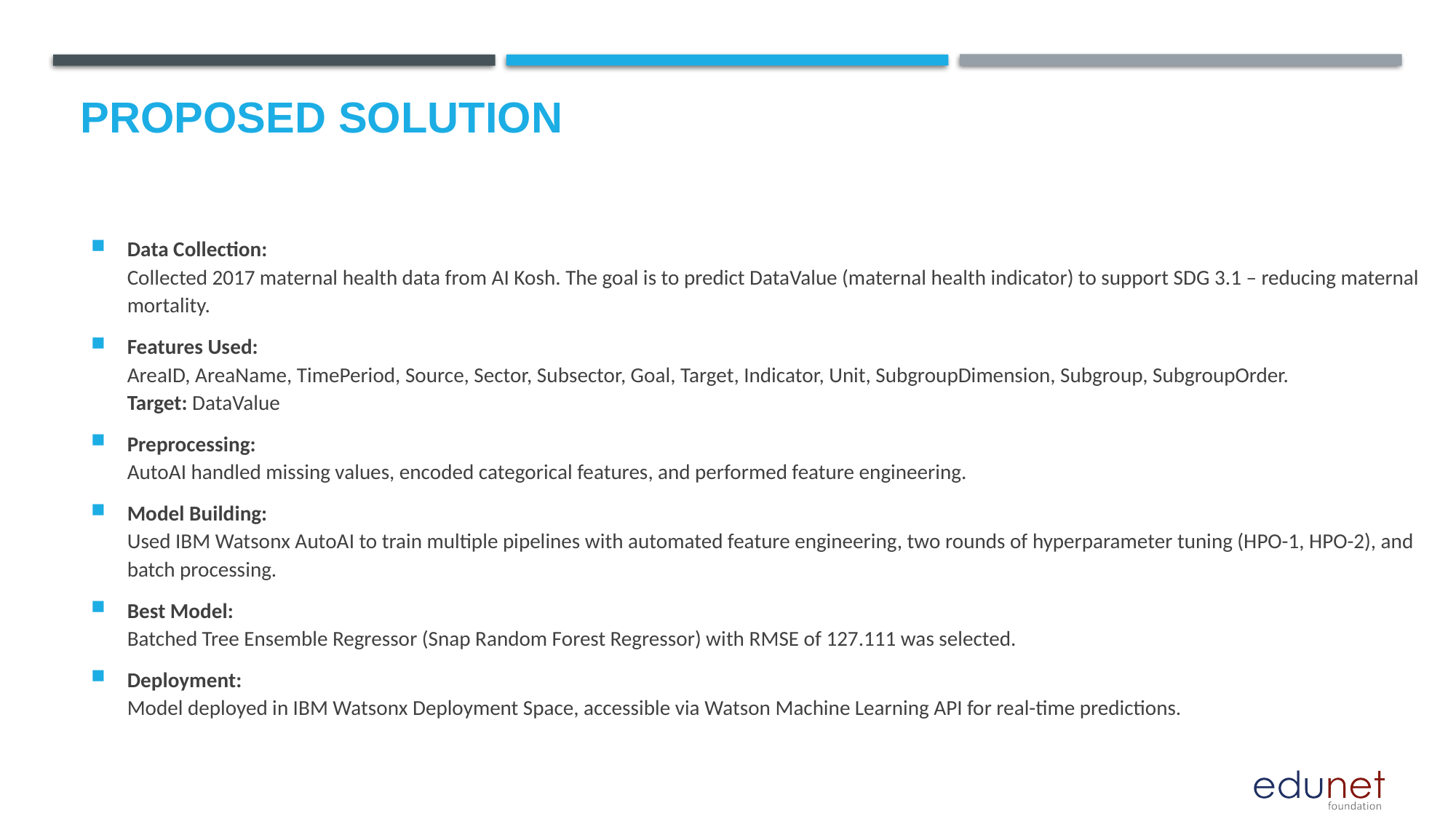

# Proposed Solution
Data Collection:
Collected 2017 maternal health data from AI Kosh. The goal is to predict DataValue (maternal health indicator) to support SDG 3.1 – reducing maternal mortality.
Features Used:
AreaID, AreaName, TimePeriod, Source, Sector, Subsector, Goal, Target, Indicator, Unit, SubgroupDimension, Subgroup, SubgroupOrder.
Target: DataValue
Preprocessing:
AutoAI handled missing values, encoded categorical features, and performed feature engineering.
Model Building:
Used IBM Watsonx AutoAI to train multiple pipelines with automated feature engineering, two rounds of hyperparameter tuning (HPO-1, HPO-2), and batch processing.
Best Model:
Batched Tree Ensemble Regressor (Snap Random Forest Regressor) with RMSE of 127.111 was selected.
Deployment:
Model deployed in IBM Watsonx Deployment Space, accessible via Watson Machine Learning API for real-time predictions.